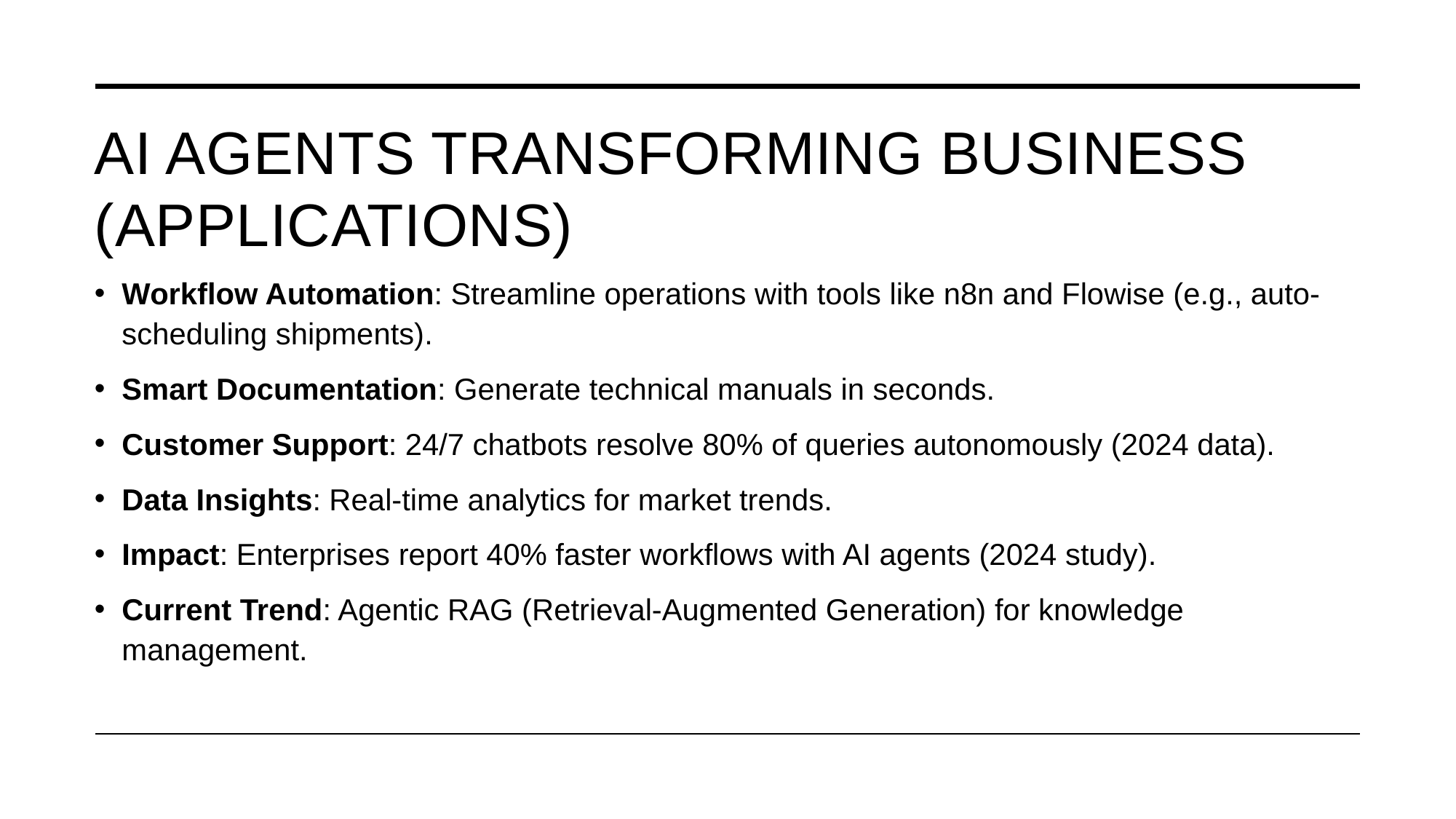

# AI Agents Transforming Business (Applications)
Workflow Automation: Streamline operations with tools like n8n and Flowise (e.g., auto-scheduling shipments).
Smart Documentation: Generate technical manuals in seconds.
Customer Support: 24/7 chatbots resolve 80% of queries autonomously (2024 data).
Data Insights: Real-time analytics for market trends.
Impact: Enterprises report 40% faster workflows with AI agents (2024 study).
Current Trend: Agentic RAG (Retrieval-Augmented Generation) for knowledge management.